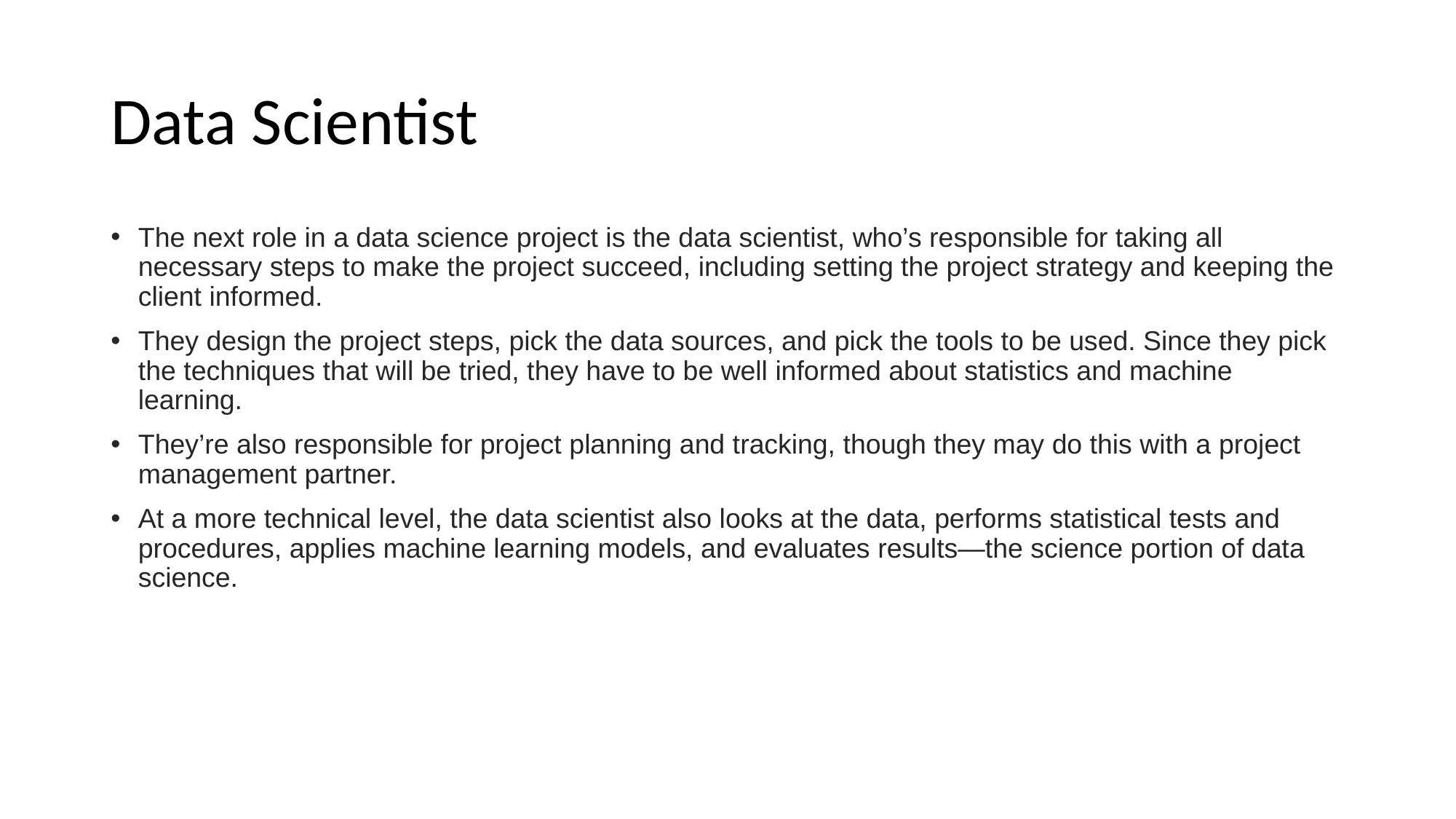

# Data Scientist
The next role in a data science project is the data scientist, who’s responsible for taking all necessary steps to make the project succeed, including setting the project strategy and keeping the client informed.
They design the project steps, pick the data sources, and pick the tools to be used. Since they pick the techniques that will be tried, they have to be well informed about statistics and machine learning.
They’re also responsible for project planning and tracking, though they may do this with a project management partner.
At a more technical level, the data scientist also looks at the data, performs statistical tests and procedures, applies machine learning models, and evaluates results—the science portion of data science.